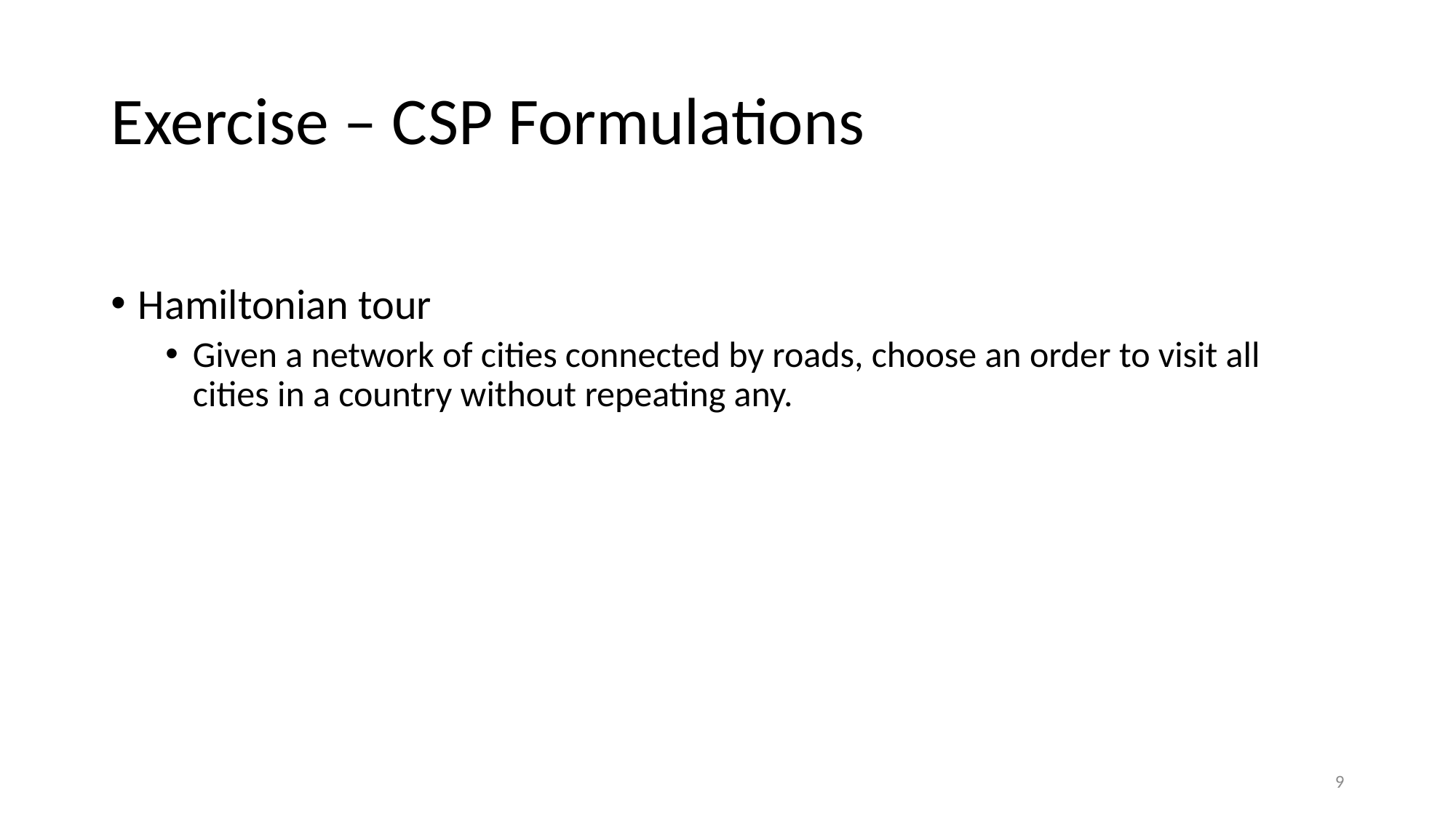

# Exercise – CSP Formulations

Hamiltonian tour
Given a network of cities connected by roads, choose an order to visit all cities in a country without repeating any.
9